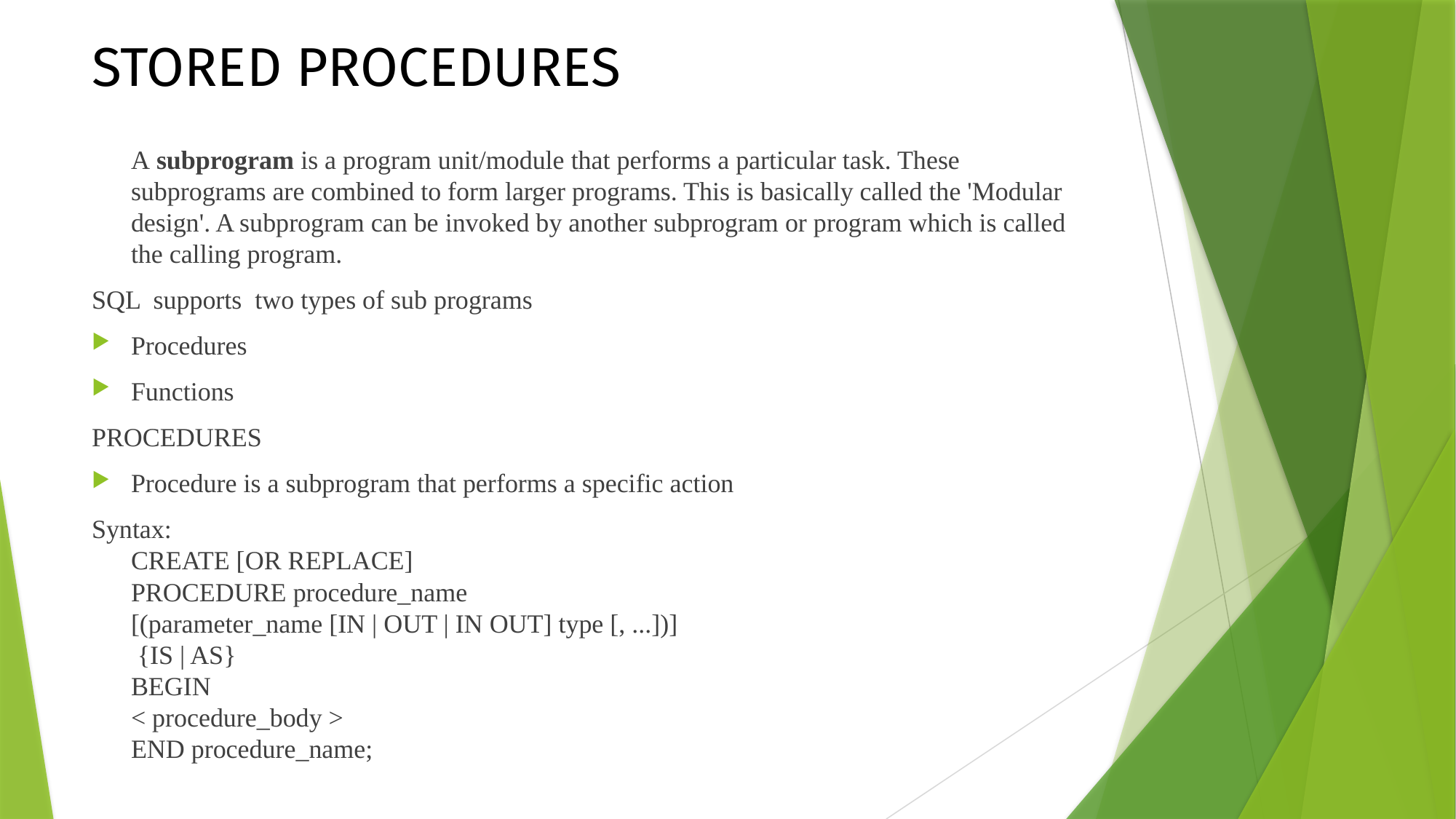

# STORED PROCEDURES
	A subprogram is a program unit/module that performs a particular task. These subprograms are combined to form larger programs. This is basically called the 'Modular design'. A subprogram can be invoked by another subprogram or program which is called the calling program.
SQL  supports  two types of sub programs
Procedures
Functions
PROCEDURES
Procedure is a subprogram that performs a specific action
Syntax:
	CREATE [OR REPLACE]
	PROCEDURE procedure_name
	[(parameter_name [IN | OUT | IN OUT] type [, ...])]
	 {IS | AS}
	BEGIN
	< procedure_body >
	END procedure_name;